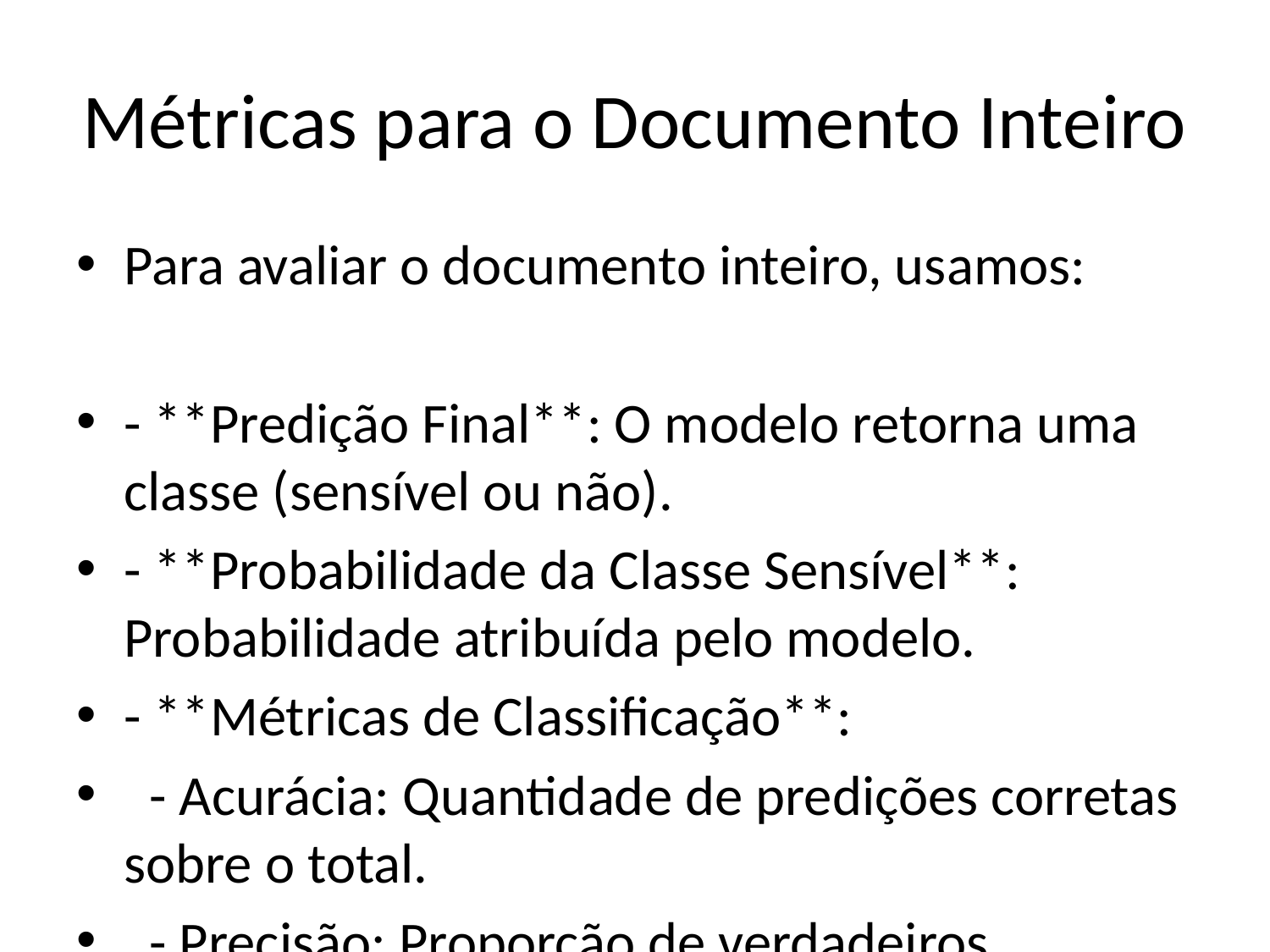

# Métricas para o Documento Inteiro
Para avaliar o documento inteiro, usamos:

- **Predição Final**: O modelo retorna uma classe (sensível ou não).
- **Probabilidade da Classe Sensível**: Probabilidade atribuída pelo modelo.
- **Métricas de Classificação**:
  - Acurácia: Quantidade de predições corretas sobre o total.
  - Precisão: Proporção de verdadeiros positivos entre todas as predições positivas.
  - Recall: Proporção de verdadeiros positivos entre todas as amostras realmente positivas.
  - F1-Score: Média harmônica entre precisão e recall.